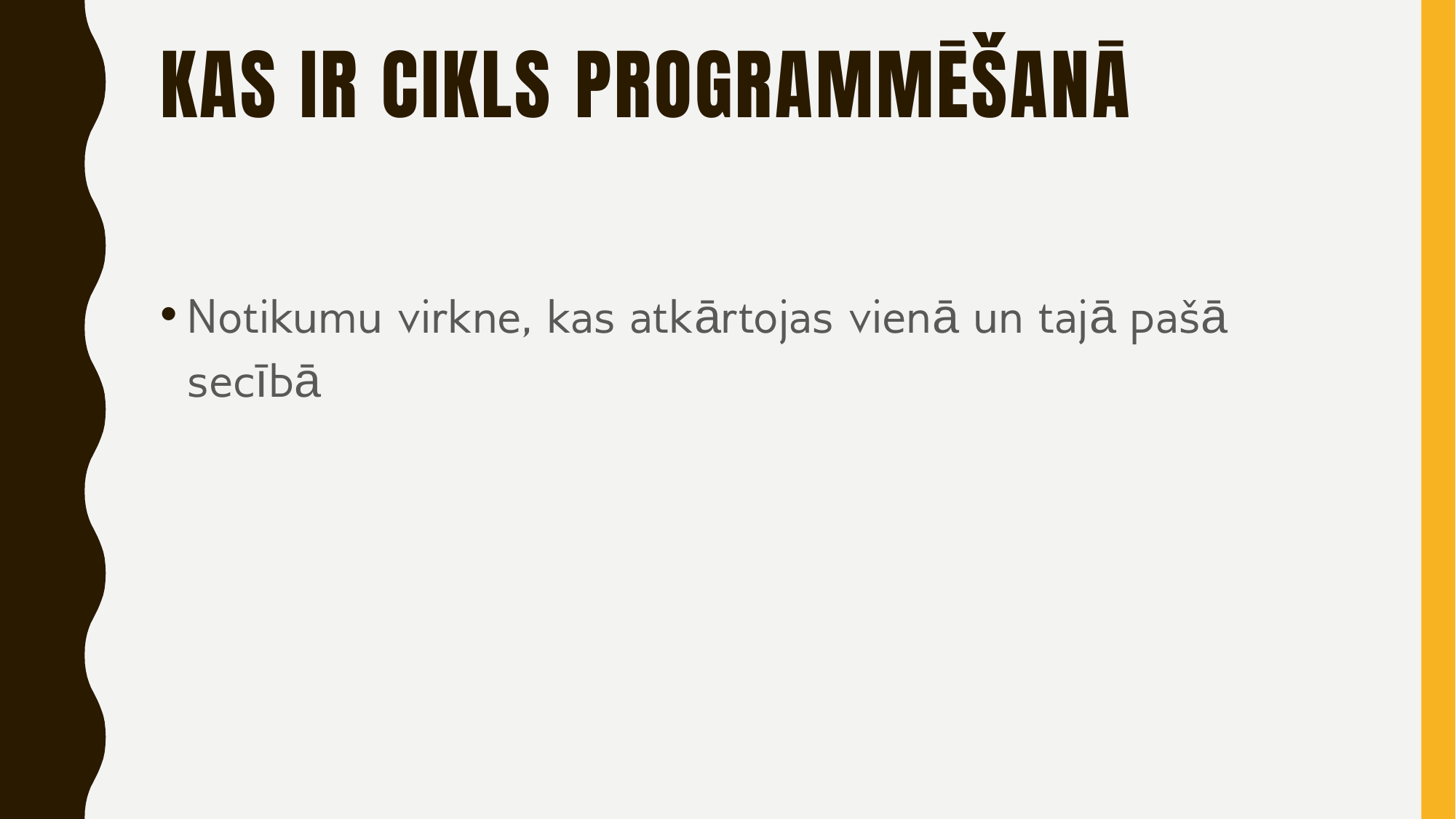

# Kas ir cikls programmēšanā
Notikumu virkne, kas atkārtojas vienā un tajā pašā secībā